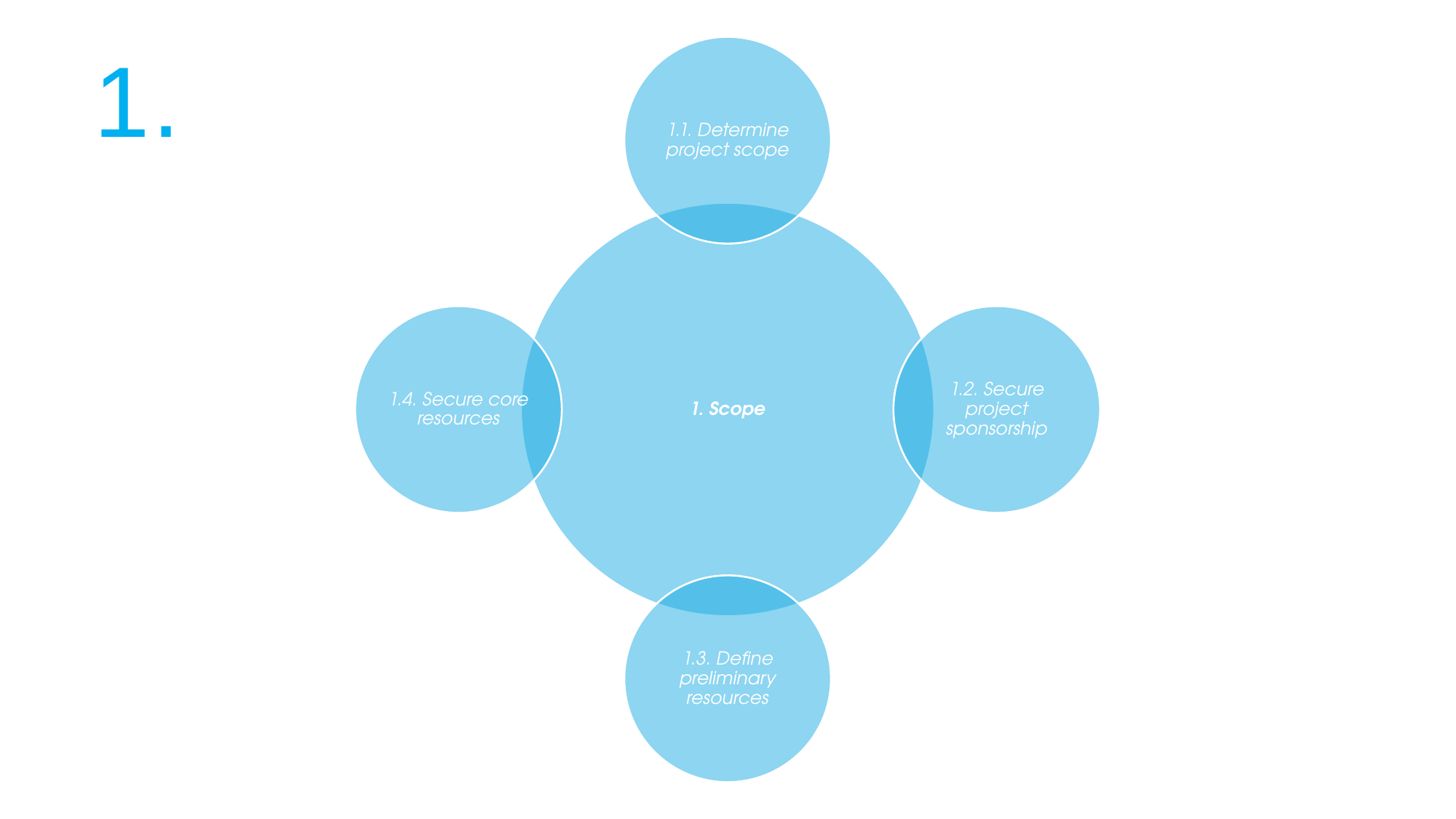

1. Scope
1.1. Determine project scope
1.2. Secure project sponsorship
1.3. Define preliminary resources
1.4. Secure core resources
1.